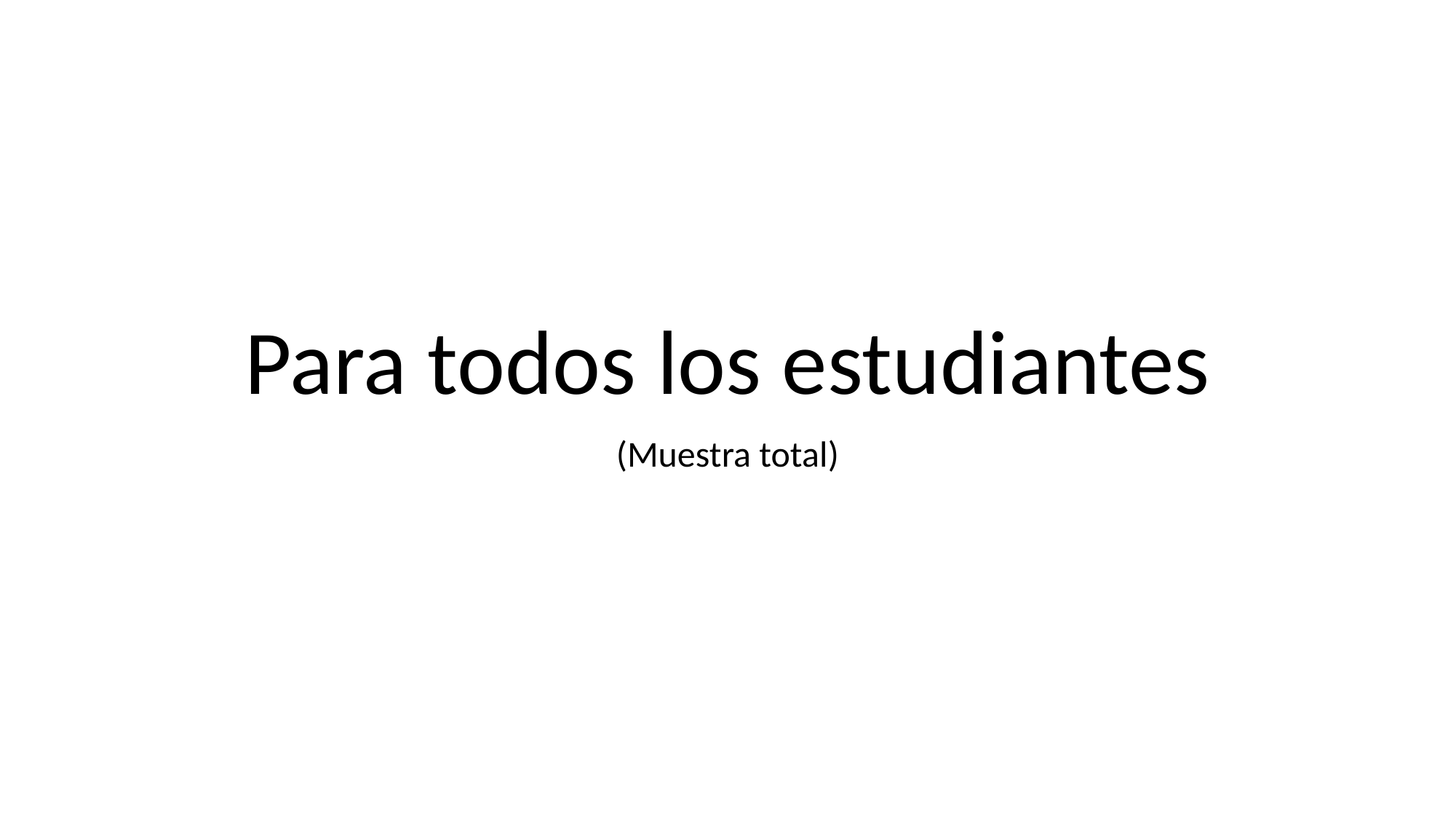

# Para todos los estudiantes
(Muestra total)